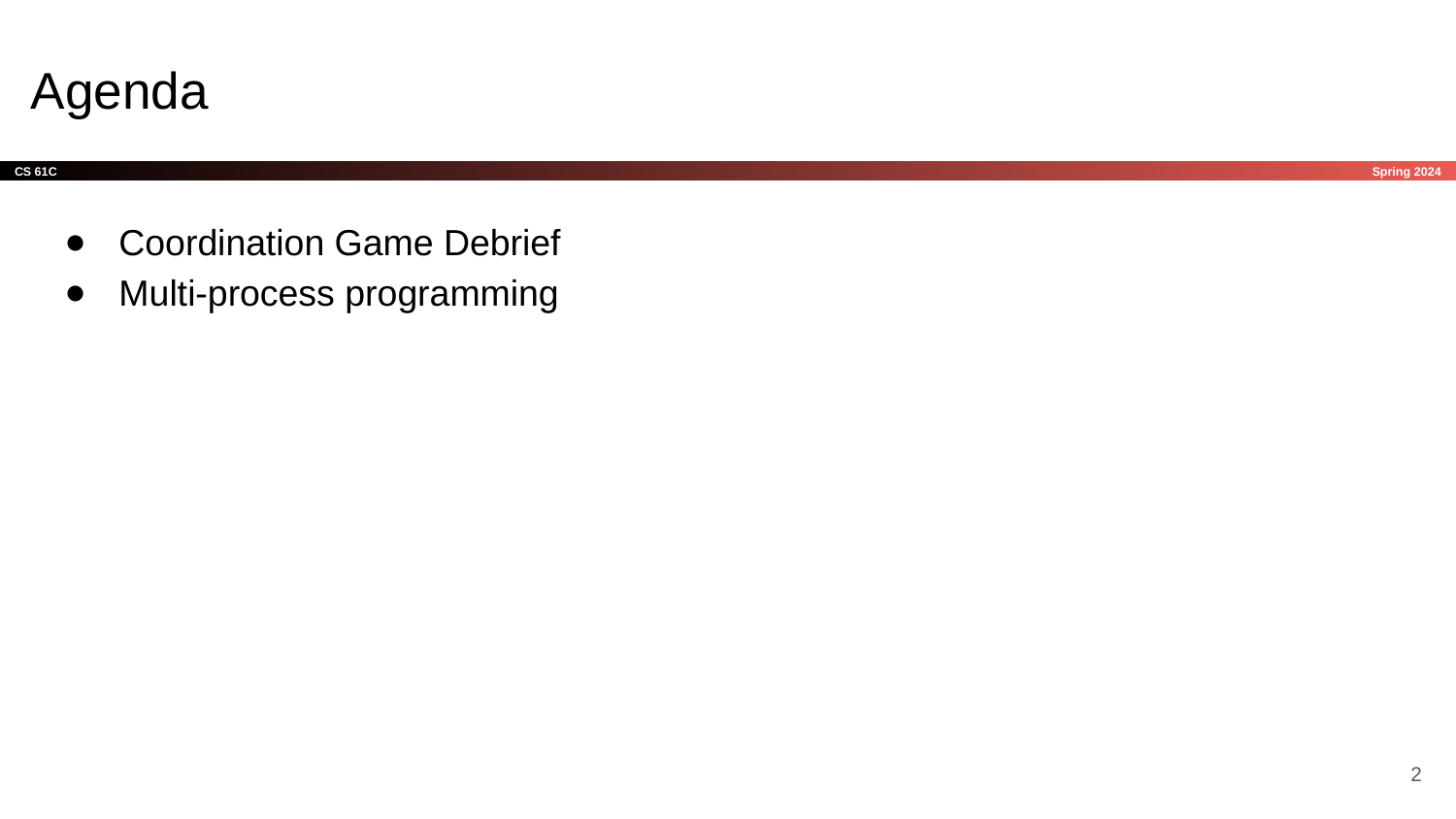

# Agenda
Coordination Game Debrief
Multi-process programming
2